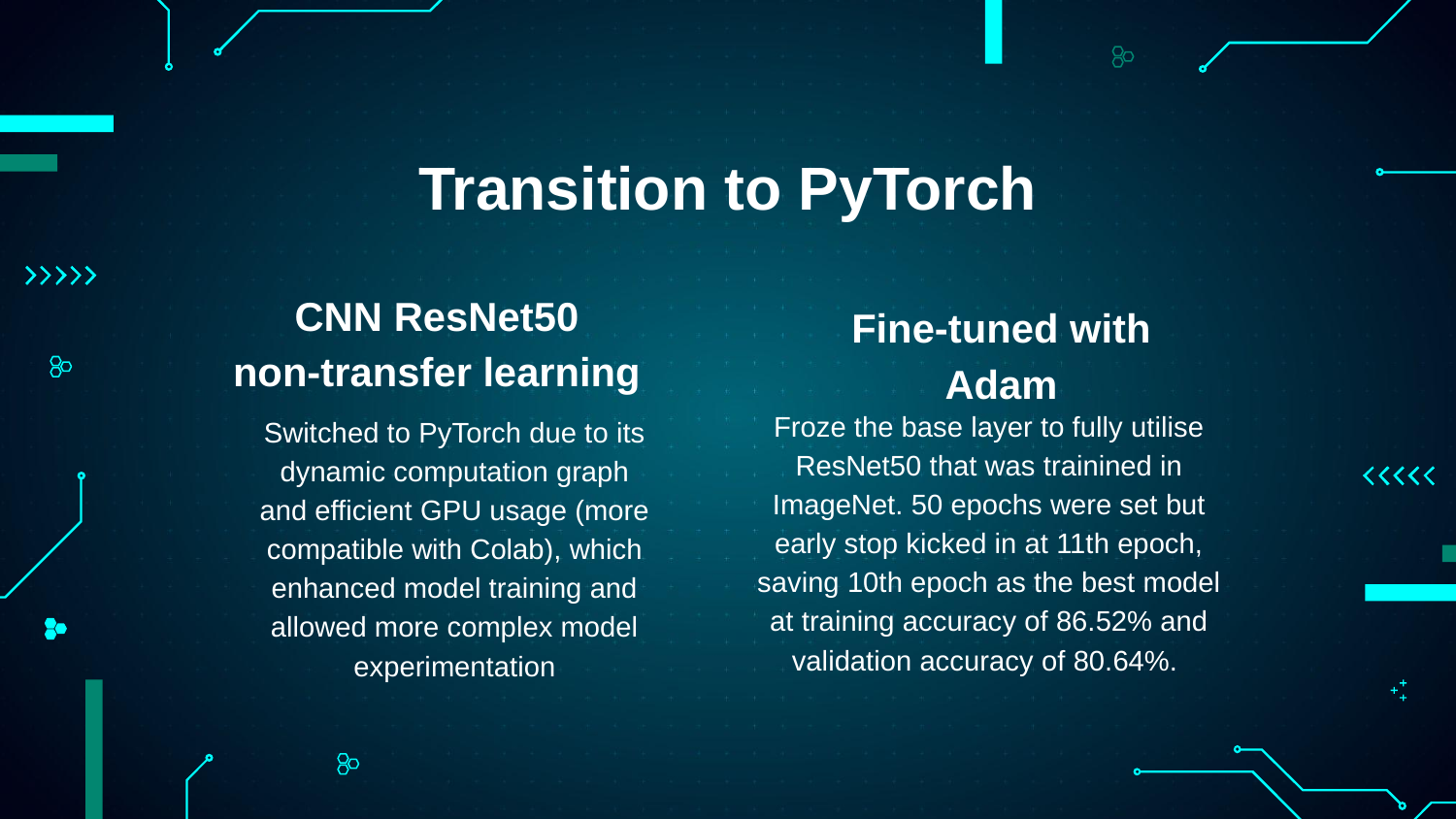

# Transition to PyTorch
CNN ResNet50
non-transfer learning
Fine-tuned with Adam
Froze the base layer to fully utilise ResNet50 that was trainined in ImageNet. 50 epochs were set but early stop kicked in at 11th epoch, saving 10th epoch as the best model at training accuracy of 86.52% and validation accuracy of 80.64%.
Switched to PyTorch due to its dynamic computation graph and efficient GPU usage (more compatible with Colab), which enhanced model training and allowed more complex model experimentation